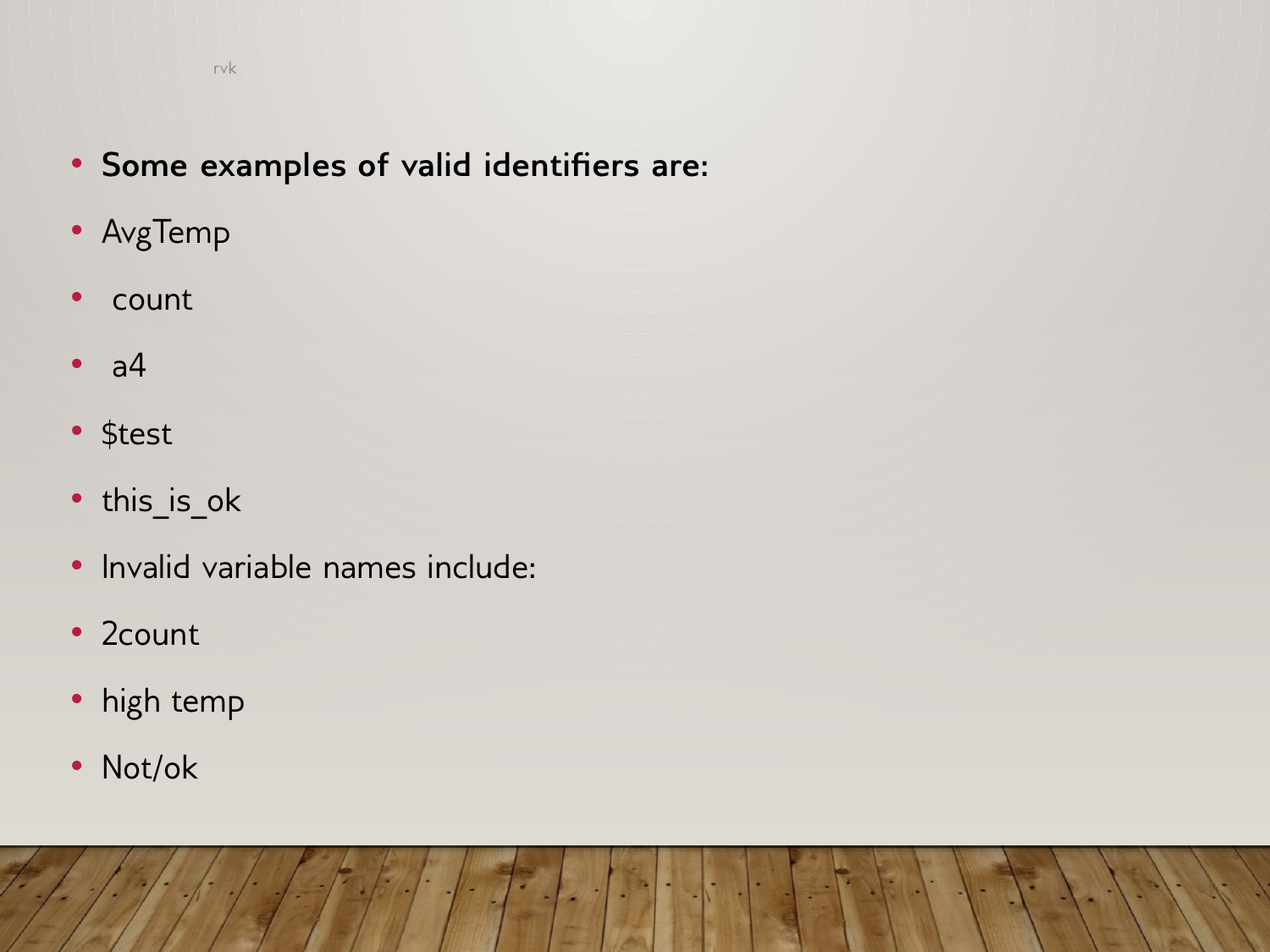

rvk
Some examples of valid identifiers are:
AvgTemp
 count
 a4
$test
this_is_ok
Invalid variable names include:
2count
high temp
Not/ok